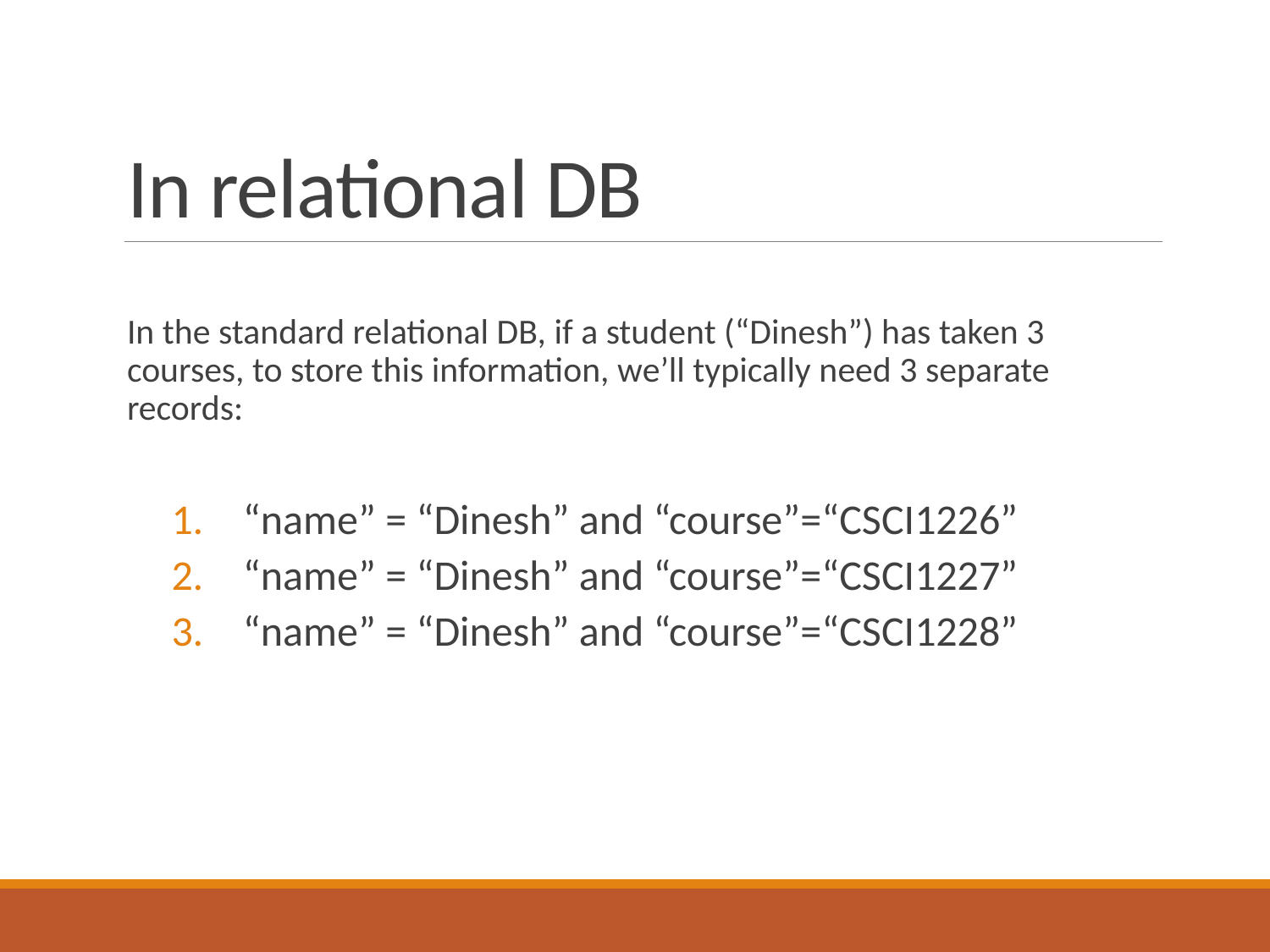

# In relational DB
In the standard relational DB, if a student (“Dinesh”) has taken 3 courses, to store this information, we’ll typically need 3 separate records:

“name” = “Dinesh” and “course”=“CSCI1226”
“name” = “Dinesh” and “course”=“CSCI1227”
“name” = “Dinesh” and “course”=“CSCI1228”